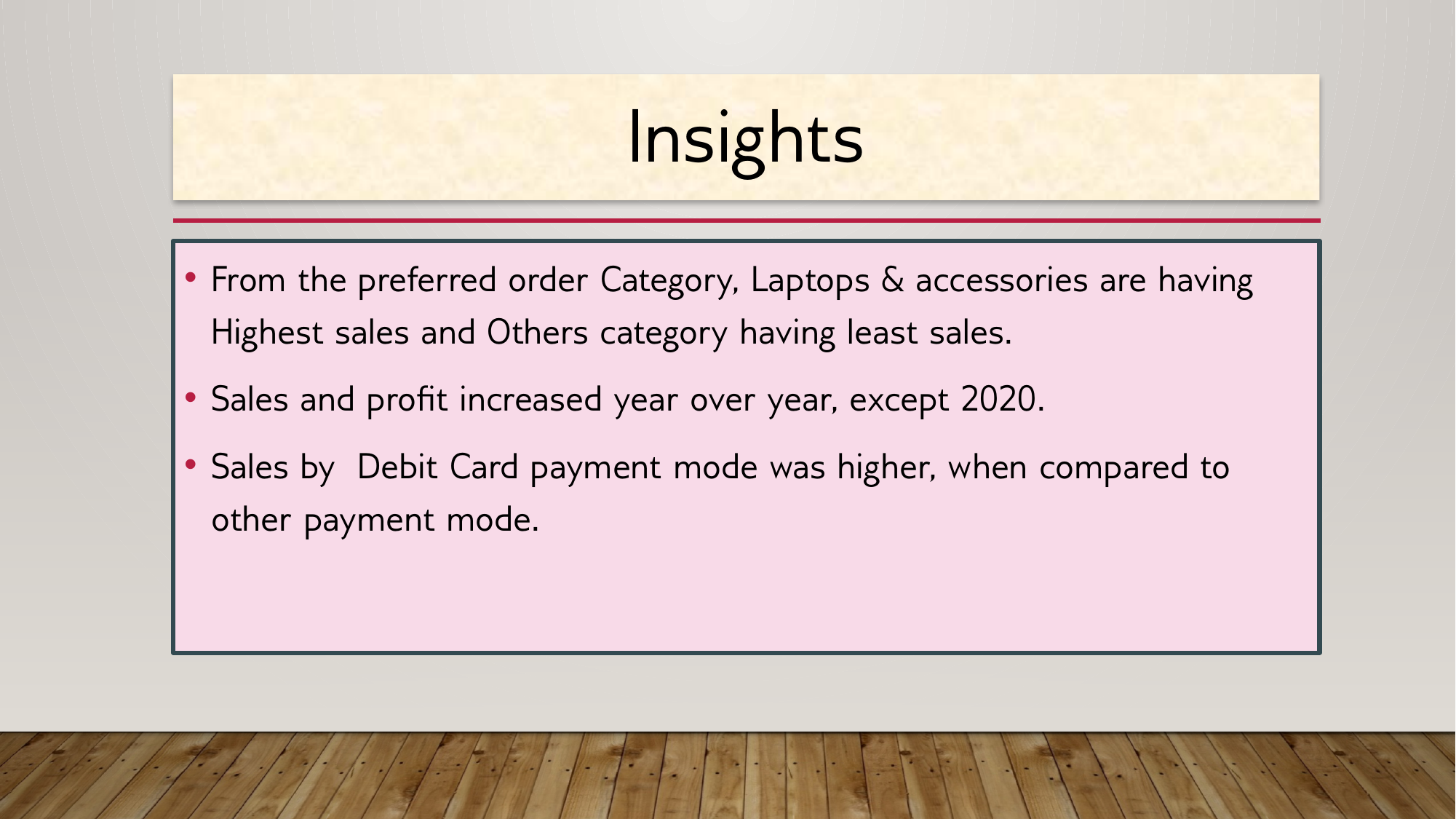

# Insights
From the preferred order Category, Laptops & accessories are having Highest sales and Others category having least sales.
Sales and profit increased year over year, except 2020.
Sales by  Debit Card payment mode was higher, when compared to other payment mode.